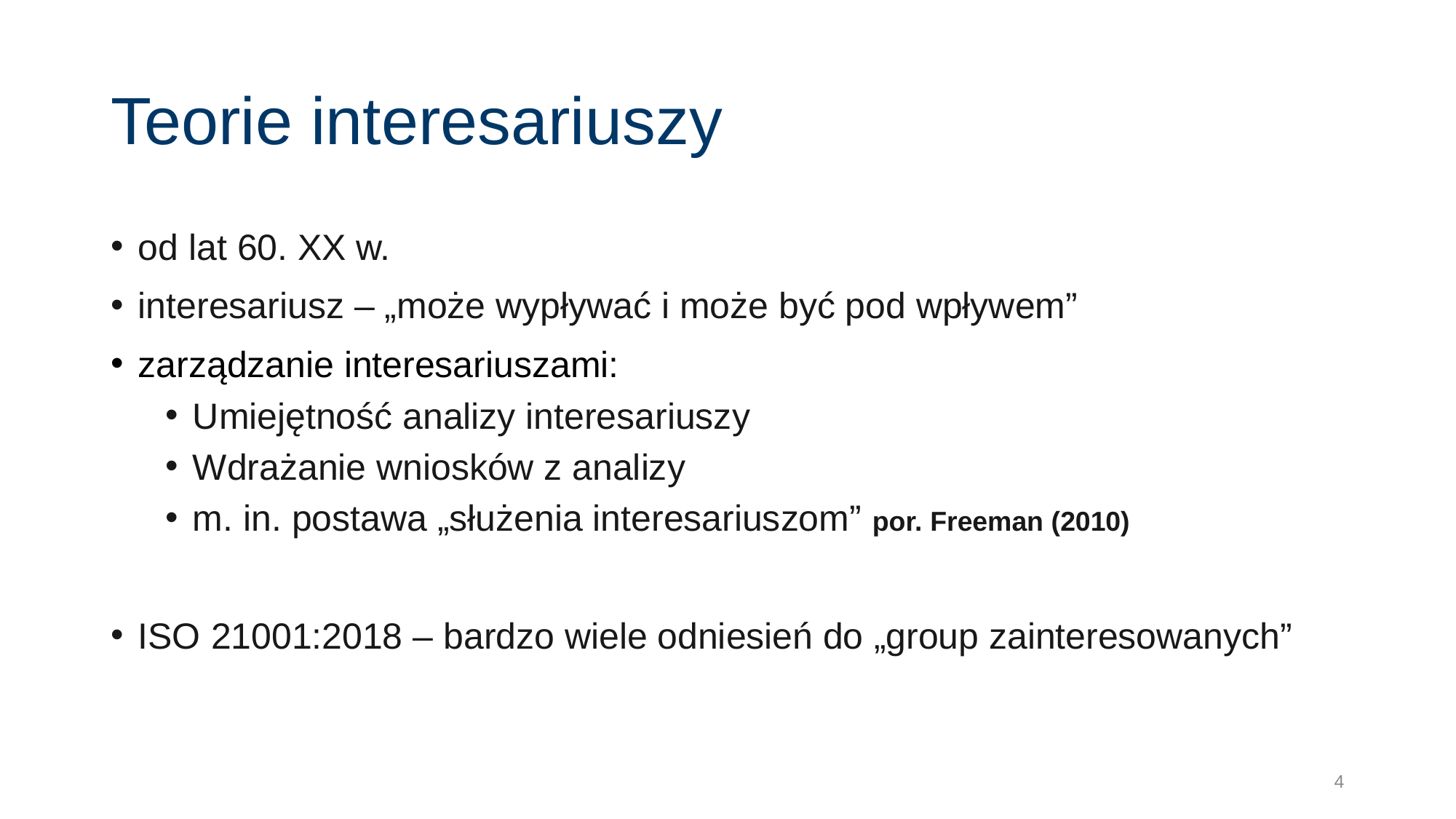

# Teorie interesariuszy
od lat 60. XX w.
interesariusz – „może wypływać i może być pod wpływem”
zarządzanie interesariuszami:
Umiejętność analizy interesariuszy
Wdrażanie wniosków z analizy
m. in. postawa „służenia interesariuszom” por. Freeman (2010)

ISO 21001:2018 – bardzo wiele odniesień do „group zainteresowanych”

4